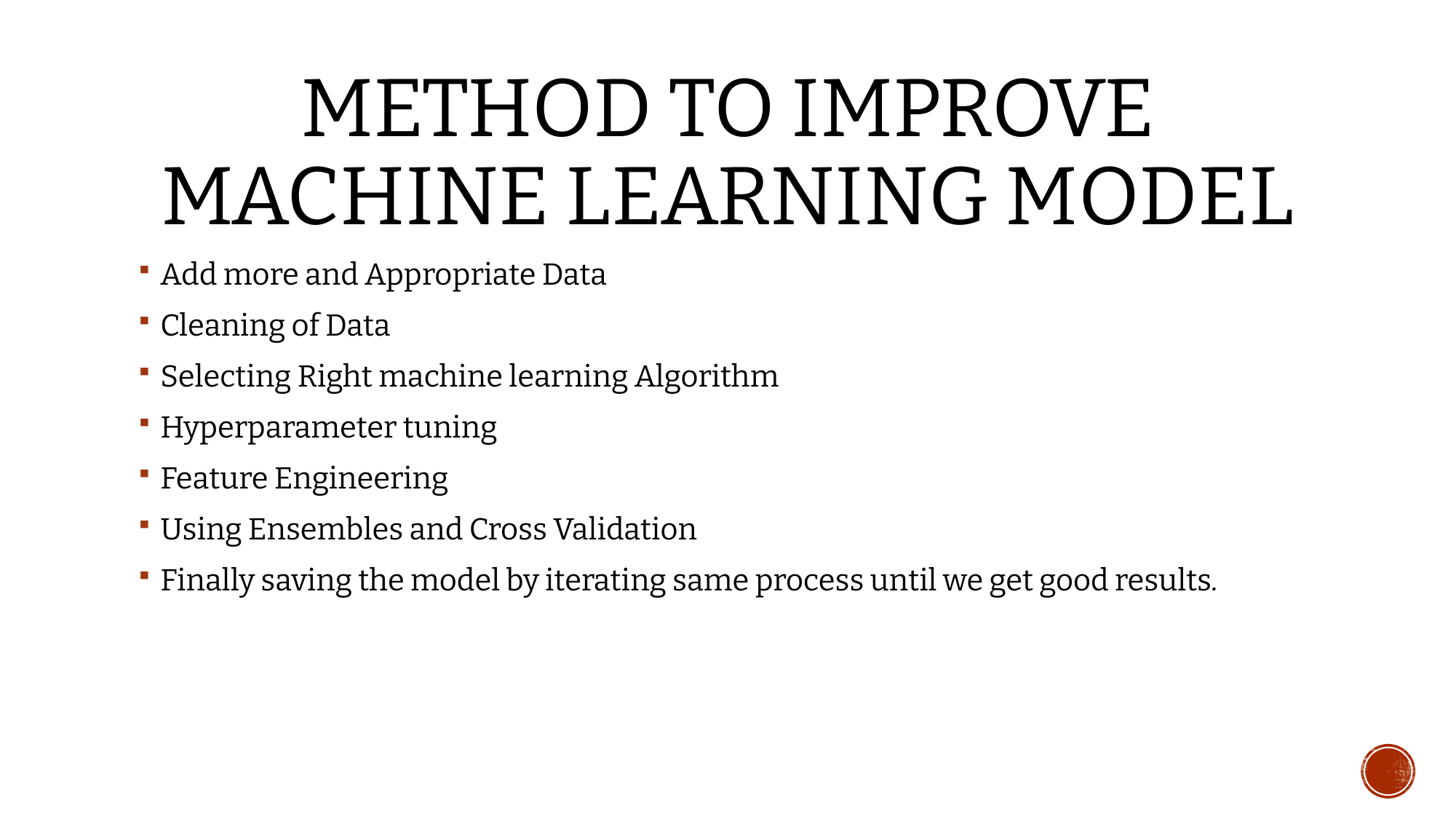

# Method to Improve machine learning model
Add more and Appropriate Data
Cleaning of Data
Selecting Right machine learning Algorithm
Hyperparameter tuning
Feature Engineering
Using Ensembles and Cross Validation
Finally saving the model by iterating same process until we get good results.